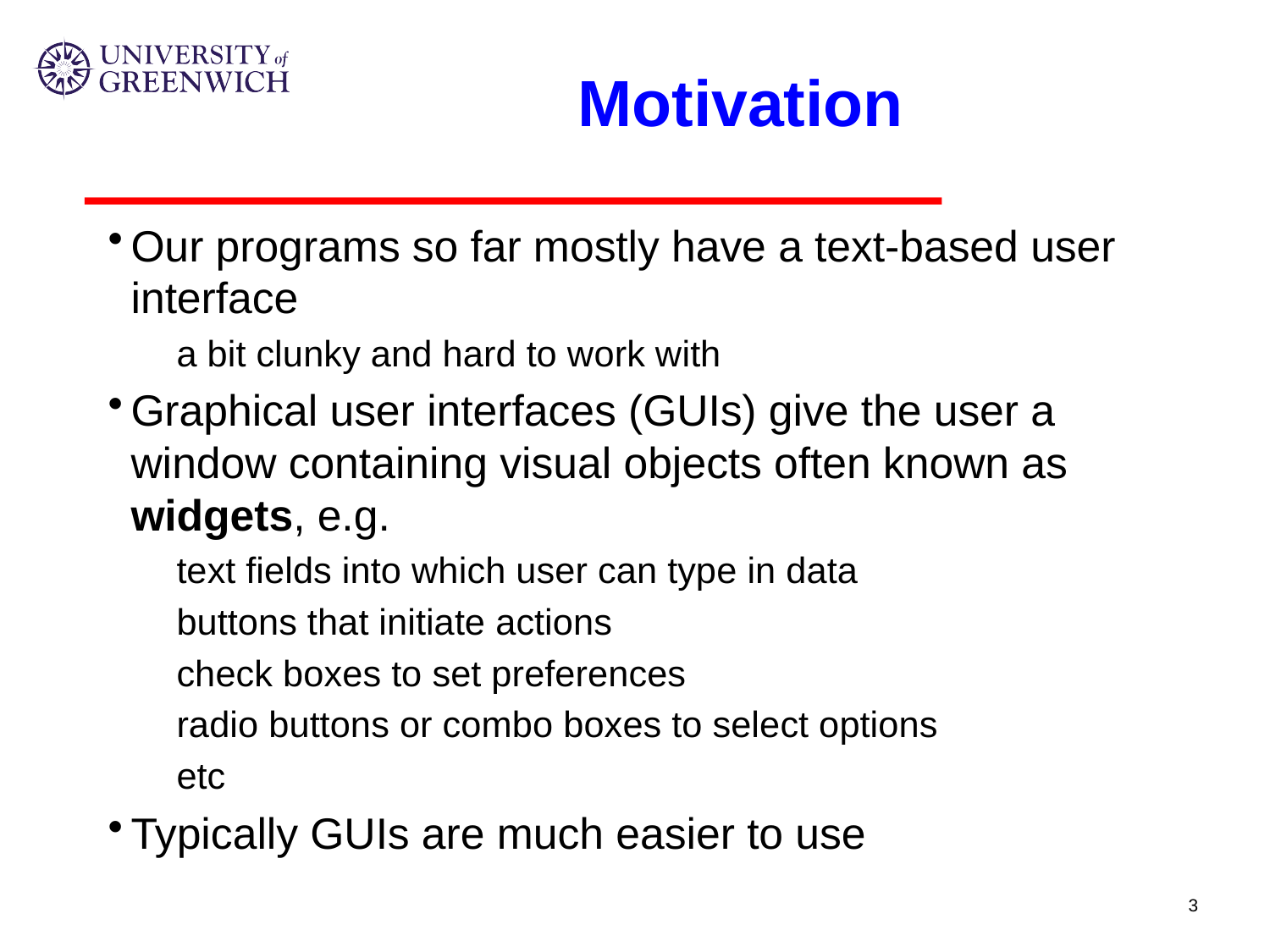

# Motivation
Our programs so far mostly have a text-based user interface
a bit clunky and hard to work with
Graphical user interfaces (GUIs) give the user a window containing visual objects often known as widgets, e.g.
text fields into which user can type in data
buttons that initiate actions
check boxes to set preferences
radio buttons or combo boxes to select options
etc
Typically GUIs are much easier to use

3